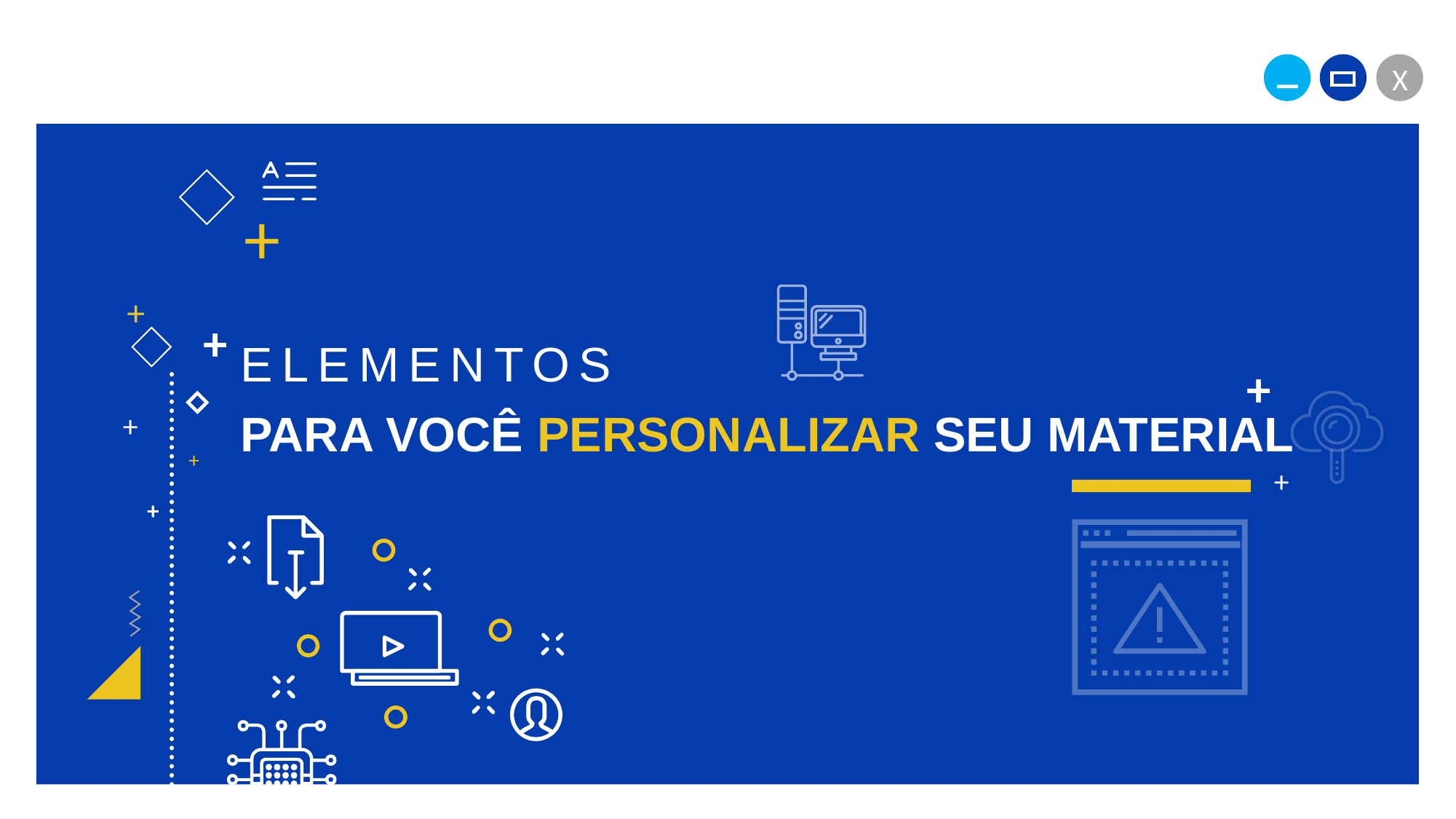

_

X

+
+

+
ELEMENTOS
PARA VOCÊ PERSONALIZAR SEU MATERIAL

+

+
+
+
+